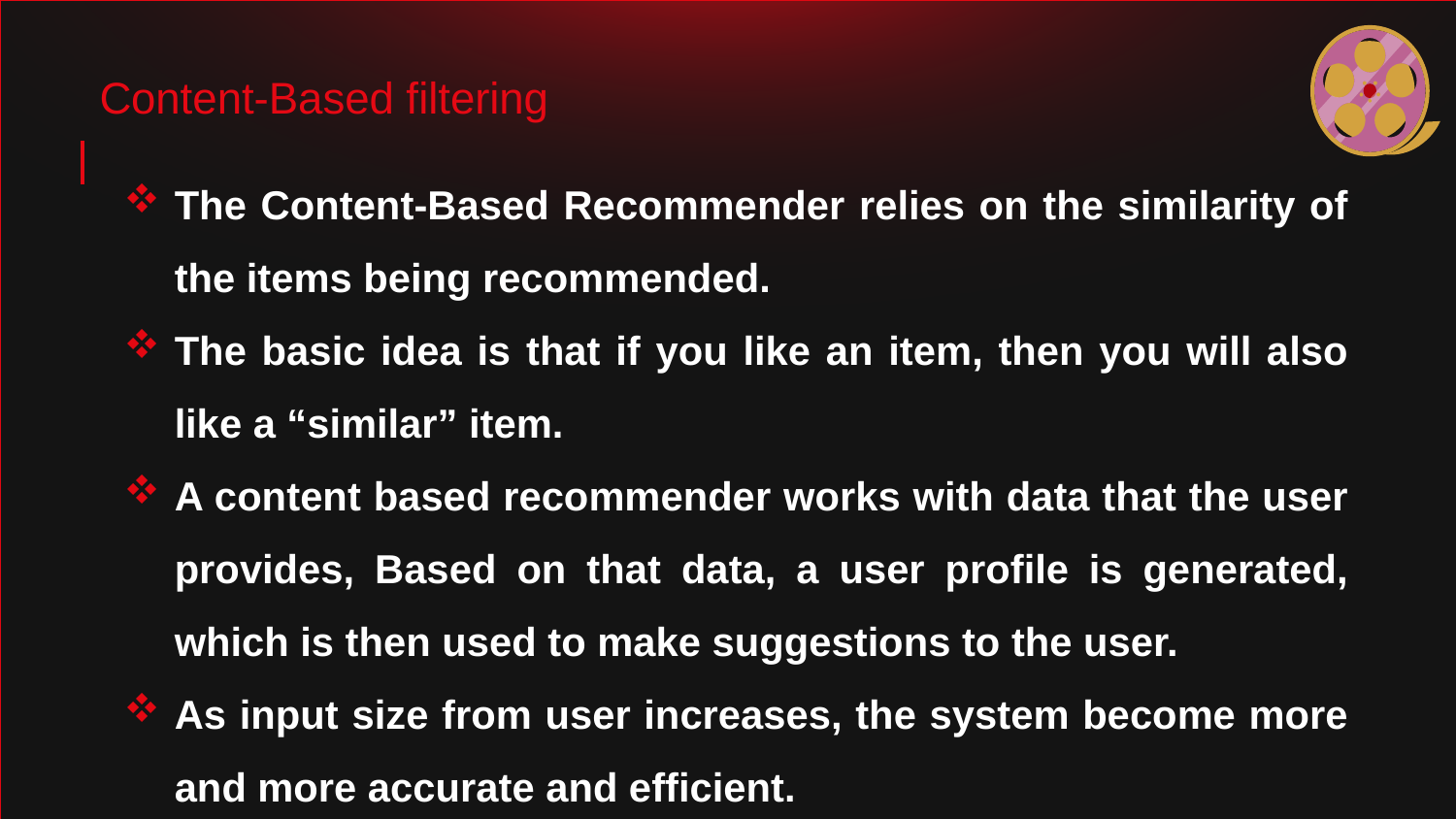

# Content-Based filtering
The Content-Based Recommender relies on the similarity of the items being recommended.
The basic idea is that if you like an item, then you will also like a “similar” item.
A content based recommender works with data that the user provides, Based on that data, a user profile is generated, which is then used to make suggestions to the user.
As input size from user increases, the system become more and more accurate and efficient.